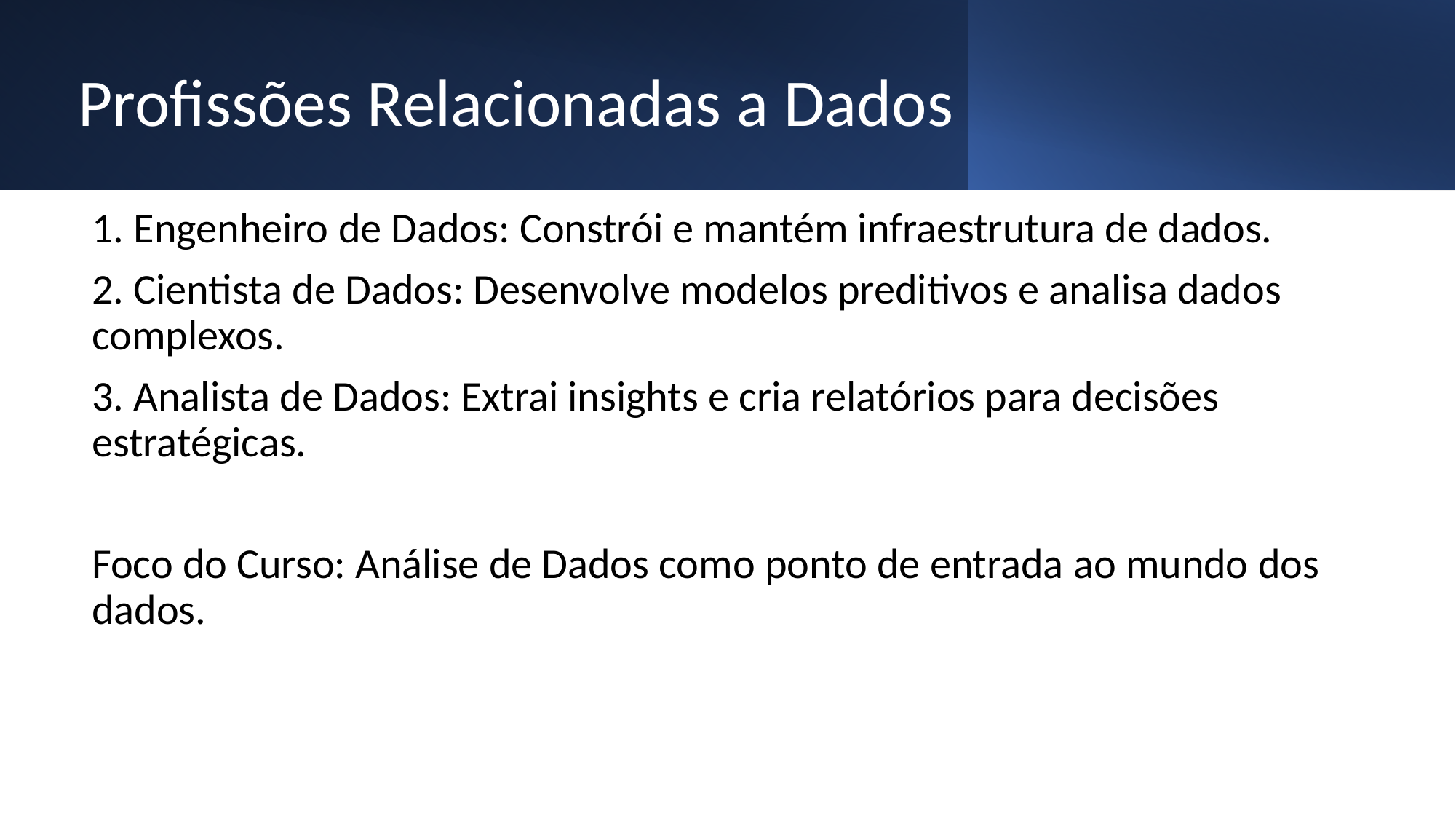

# Profissões Relacionadas a Dados
1. Engenheiro de Dados: Constrói e mantém infraestrutura de dados.
2. Cientista de Dados: Desenvolve modelos preditivos e analisa dados complexos.
3. Analista de Dados: Extrai insights e cria relatórios para decisões estratégicas.

Foco do Curso: Análise de Dados como ponto de entrada ao mundo dos dados.